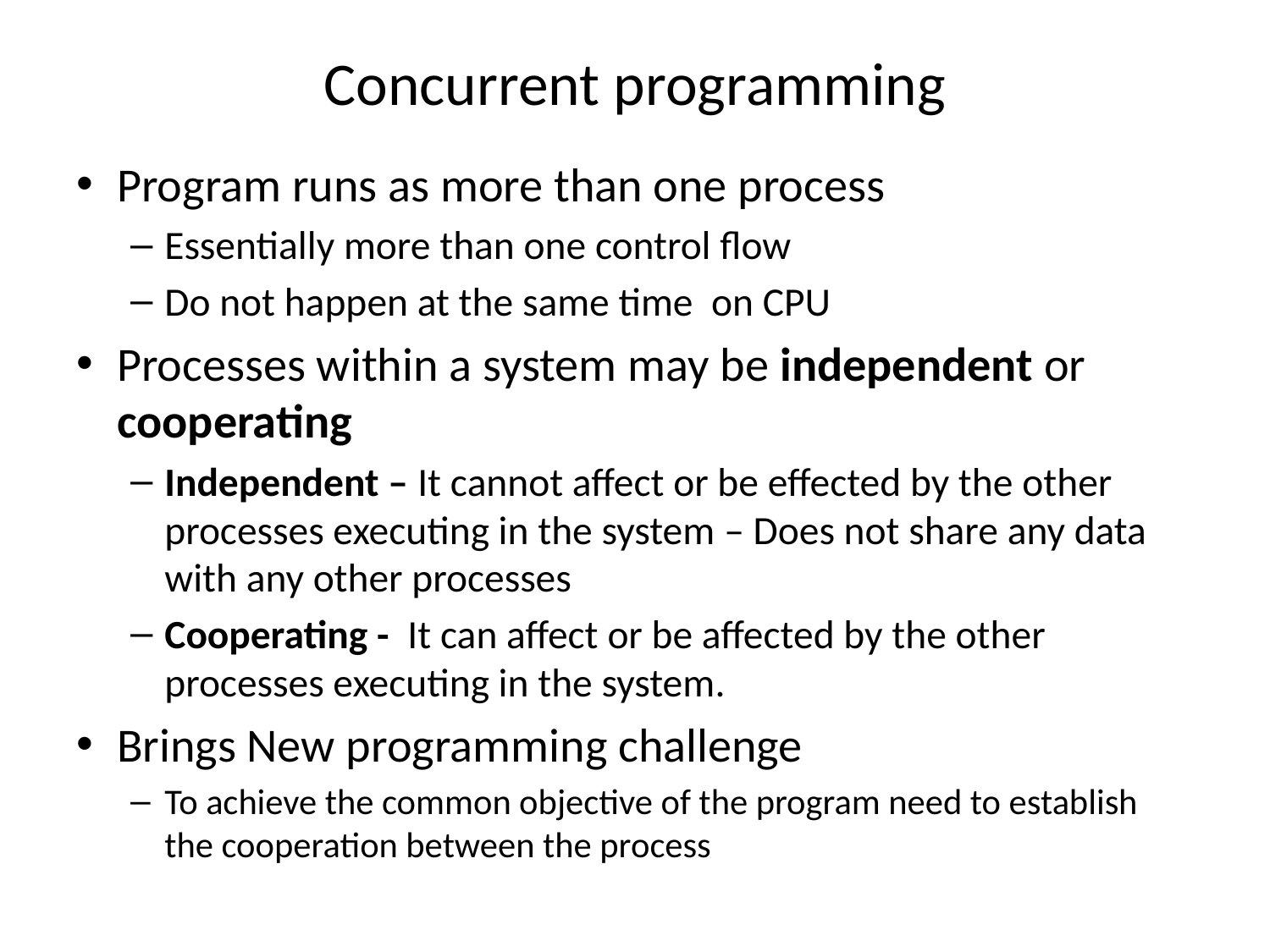

# Concurrent programming
Program runs as more than one process
Essentially more than one control flow
Do not happen at the same time  on CPU
Processes within a system may be independent or cooperating
Independent – It cannot affect or be effected by the other processes executing in the system – Does not share any data with any other processes
Cooperating -  It can affect or be affected by the other processes executing in the system.
Brings New programming challenge
To achieve the common objective of the program need to establish the cooperation between the process